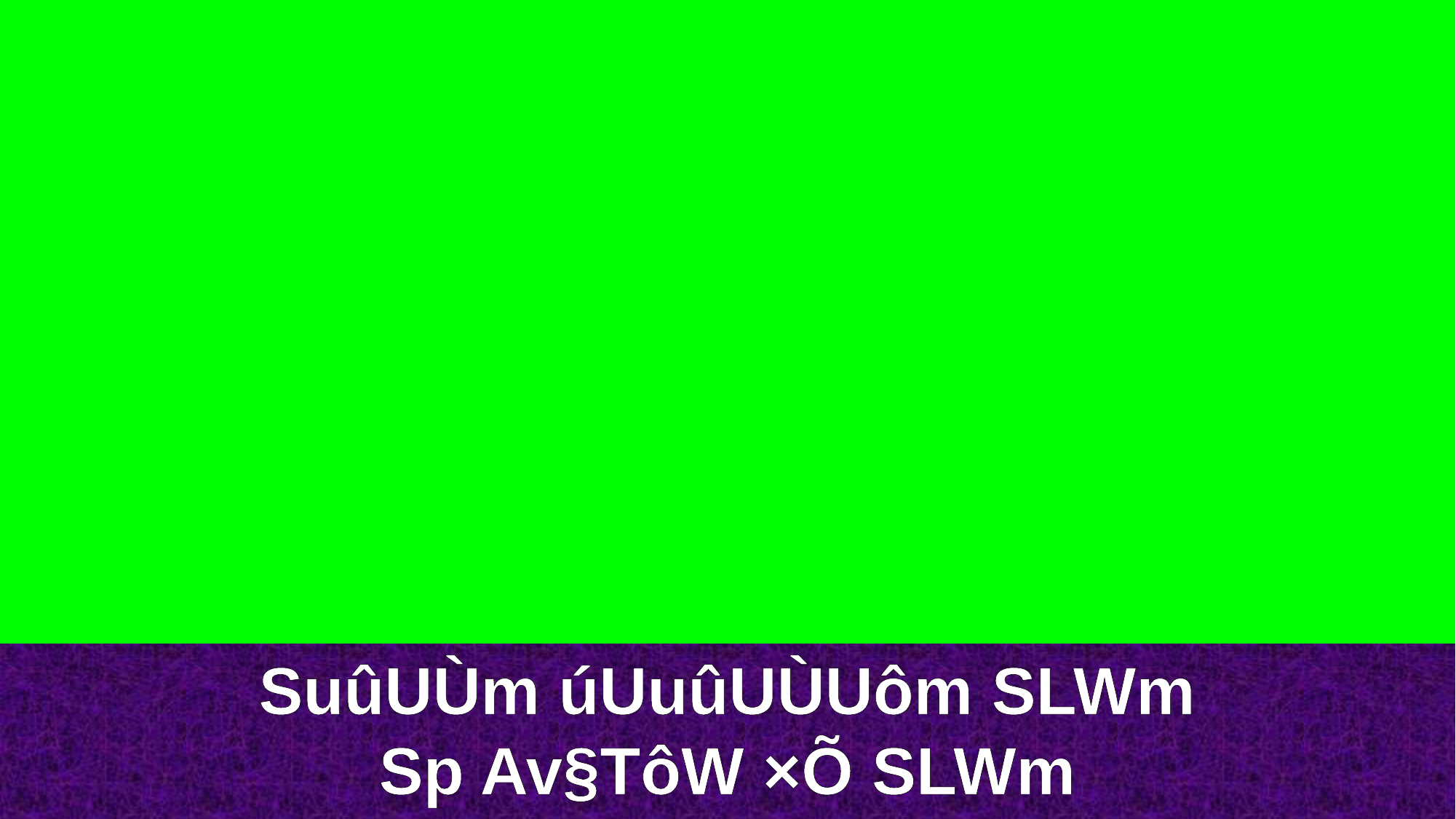

SuûUÙm úUuûUÙUôm SLWm Sp Av§TôW ×Õ SLWm